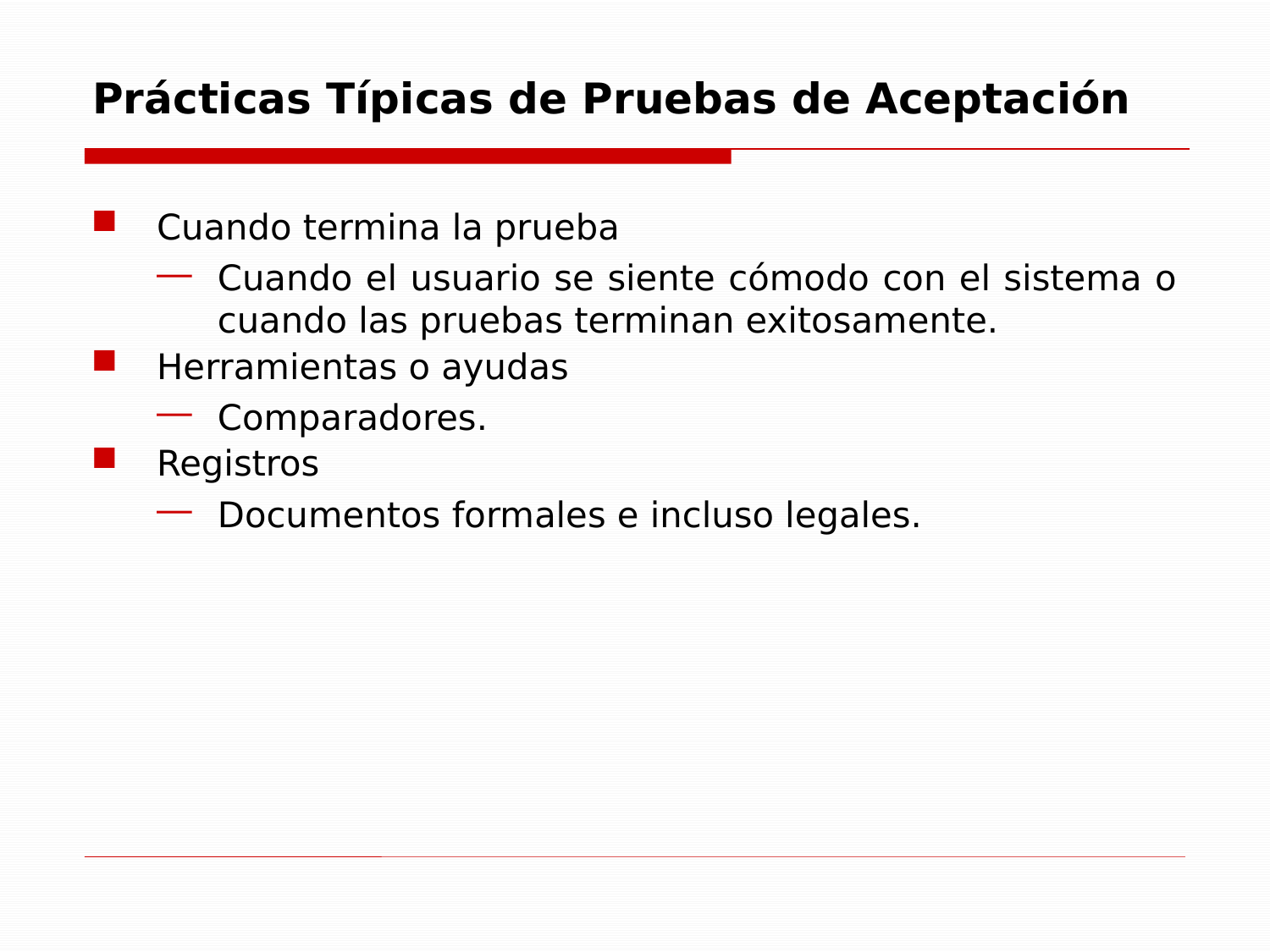

# Prácticas Típicas de Pruebas de Aceptación
Cuando termina la prueba
Cuando el usuario se siente cómodo con el sistema o cuando las pruebas terminan exitosamente.
Herramientas o ayudas
Comparadores.
Registros
Documentos formales e incluso legales.